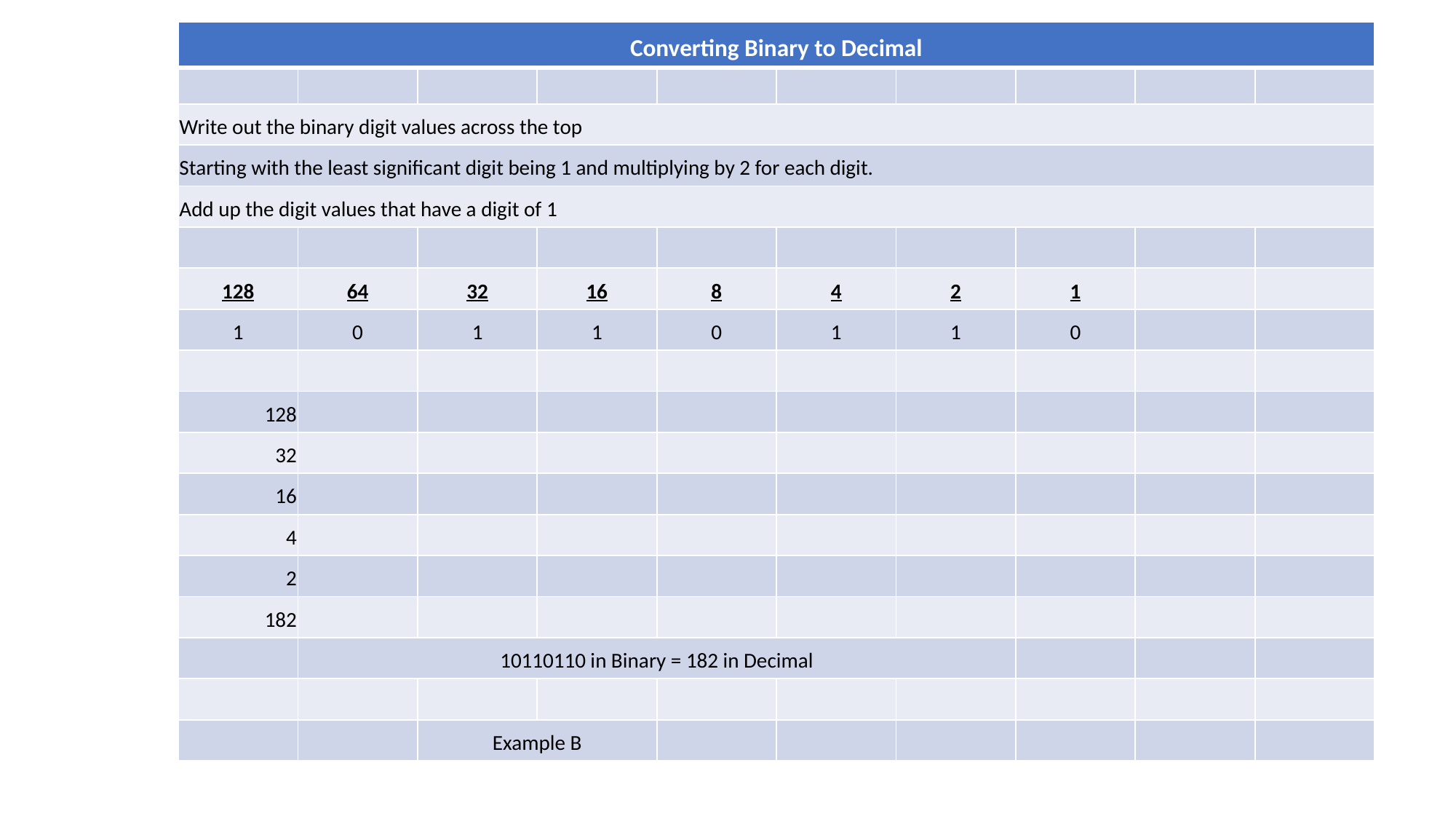

| Converting Binary to Decimal |  |  |  |  |  |  |  |  |  |
| --- | --- | --- | --- | --- | --- | --- | --- | --- | --- |
|  |  |  |  |  |  |  |  |  |  |
| Write out the binary digit values across the top |  |  |  |  |  |  |  |  |  |
| Starting with the least significant digit being 1 and multiplying by 2 for each digit. |  |  |  |  |  |  |  |  |  |
| Add up the digit values that have a digit of 1 |  |  |  |  |  |  |  |  |  |
|  |  |  |  |  |  |  |  |  |  |
| 128 | 64 | 32 | 16 | 8 | 4 | 2 | 1 |  |  |
| 1 | 0 | 1 | 1 | 0 | 1 | 1 | 0 |  |  |
|  |  |  |  |  |  |  |  |  |  |
| 128 |  |  |  |  |  |  |  |  |  |
| 32 |  |  |  |  |  |  |  |  |  |
| 16 |  |  |  |  |  |  |  |  |  |
| 4 |  |  |  |  |  |  |  |  |  |
| 2 |  |  |  |  |  |  |  |  |  |
| 182 |  |  |  |  |  |  |  |  |  |
|  | 10110110 in Binary = 182 in Decimal |  |  |  |  |  |  |  |  |
|  |  |  |  |  |  |  |  |  |  |
|  |  | Example B |  |  |  |  |  |  |  |